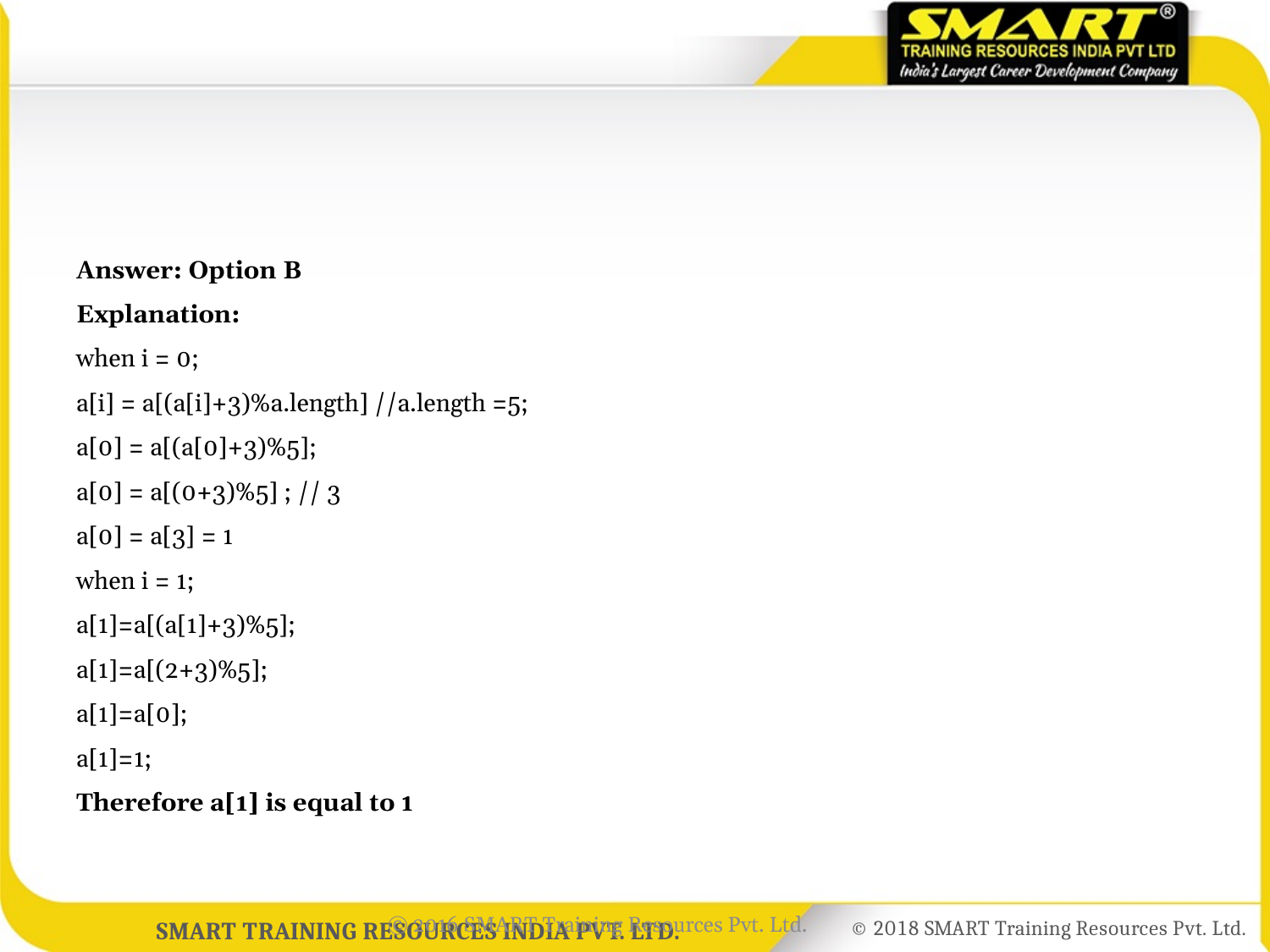

#
Answer: Option B
Explanation:
when i = 0;
a[i] = a[(a[i]+3)%a.length] //a.length =5;
a[0] = a[(a[0]+3)%5];
a[0] = a[(0+3)%5] ; // 3
a[0] = a[3] = 1
when i = 1;
a[1]=a[(a[1]+3)%5];
a[1]=a[(2+3)%5];
a[1]=a[0];
a[1]=1;
Therefore a[1] is equal to 1

© 2016 SMART Training Resources Pvt. Ltd.